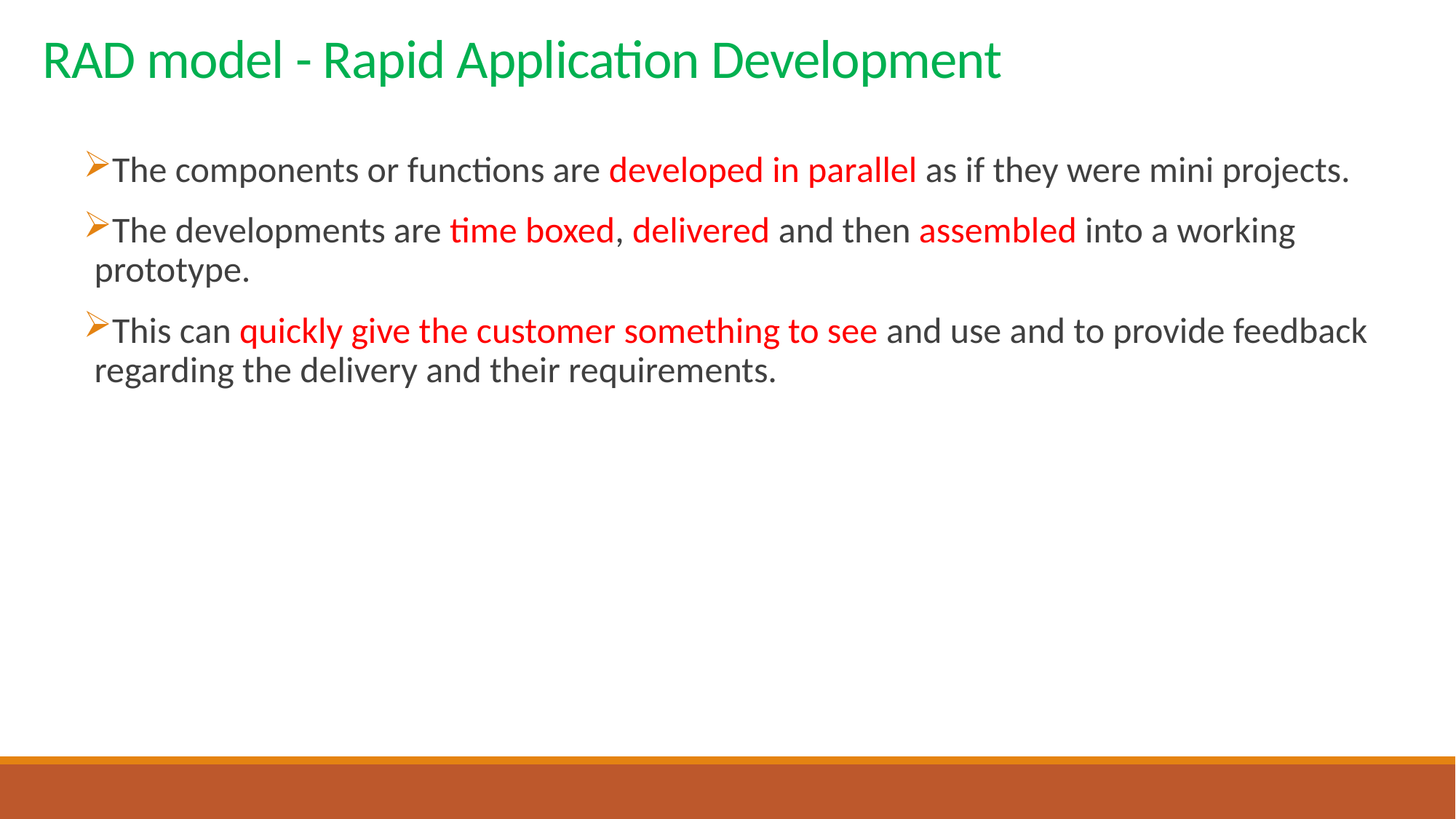

# RAD model - Rapid Application Development
The components or functions are developed in parallel as if they were mini projects.
The developments are time boxed, delivered and then assembled into a working prototype.
This can quickly give the customer something to see and use and to provide feedback regarding the delivery and their requirements.